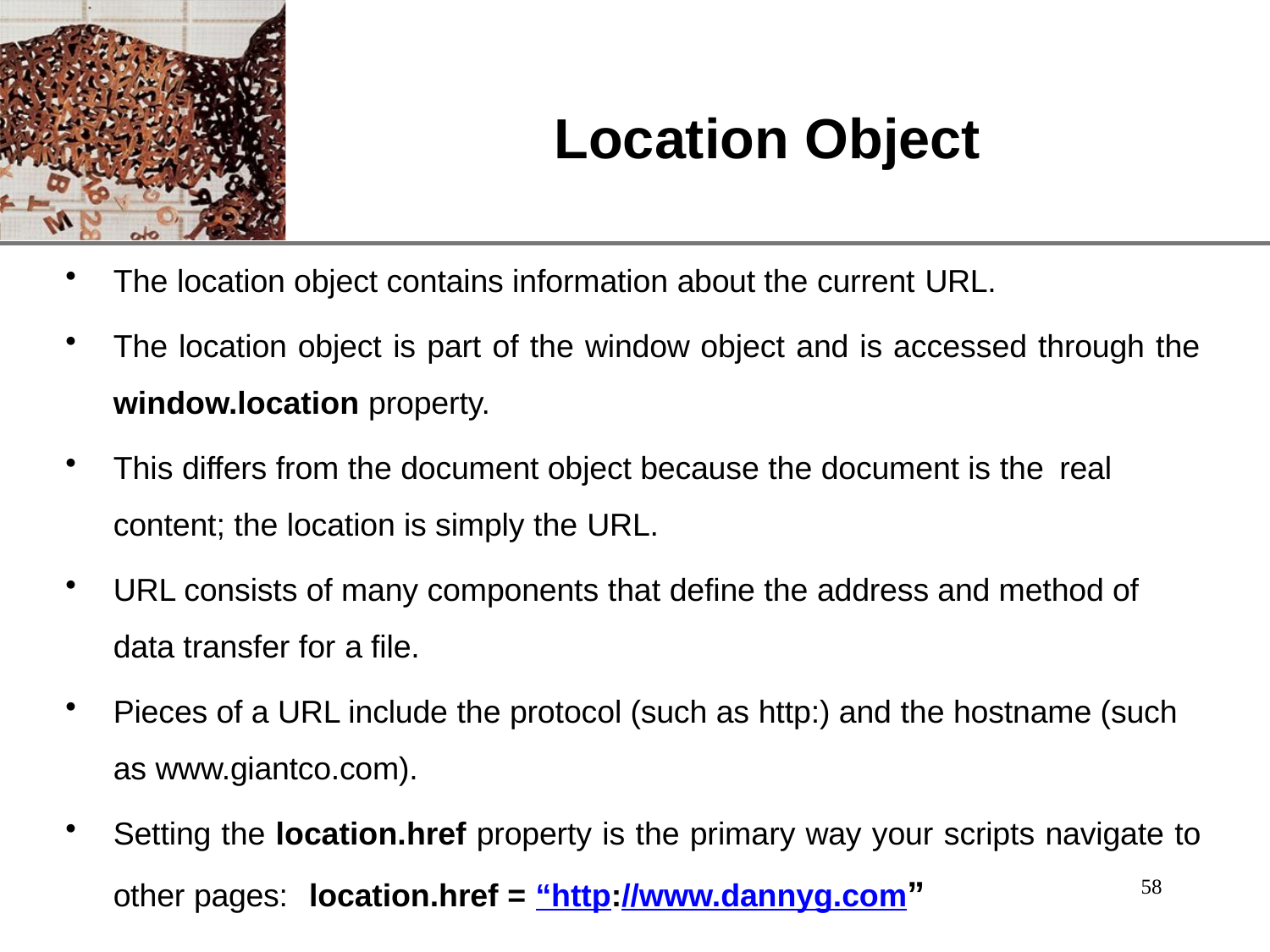

# Location Object
The location object contains information about the current URL.
The location object is part of the window object and is accessed through the
window.location property.
This differs from the document object because the document is the real  content; the location is simply the URL.
URL consists of many components that define the address and method of   data transfer for a file.
Pieces of a URL include the protocol (such as http:) and the hostname (such  as www.giantco.com).
Setting the location.href property is the primary way your scripts navigate to
other pages:	location.href = “http://www.dannyg.com”
58